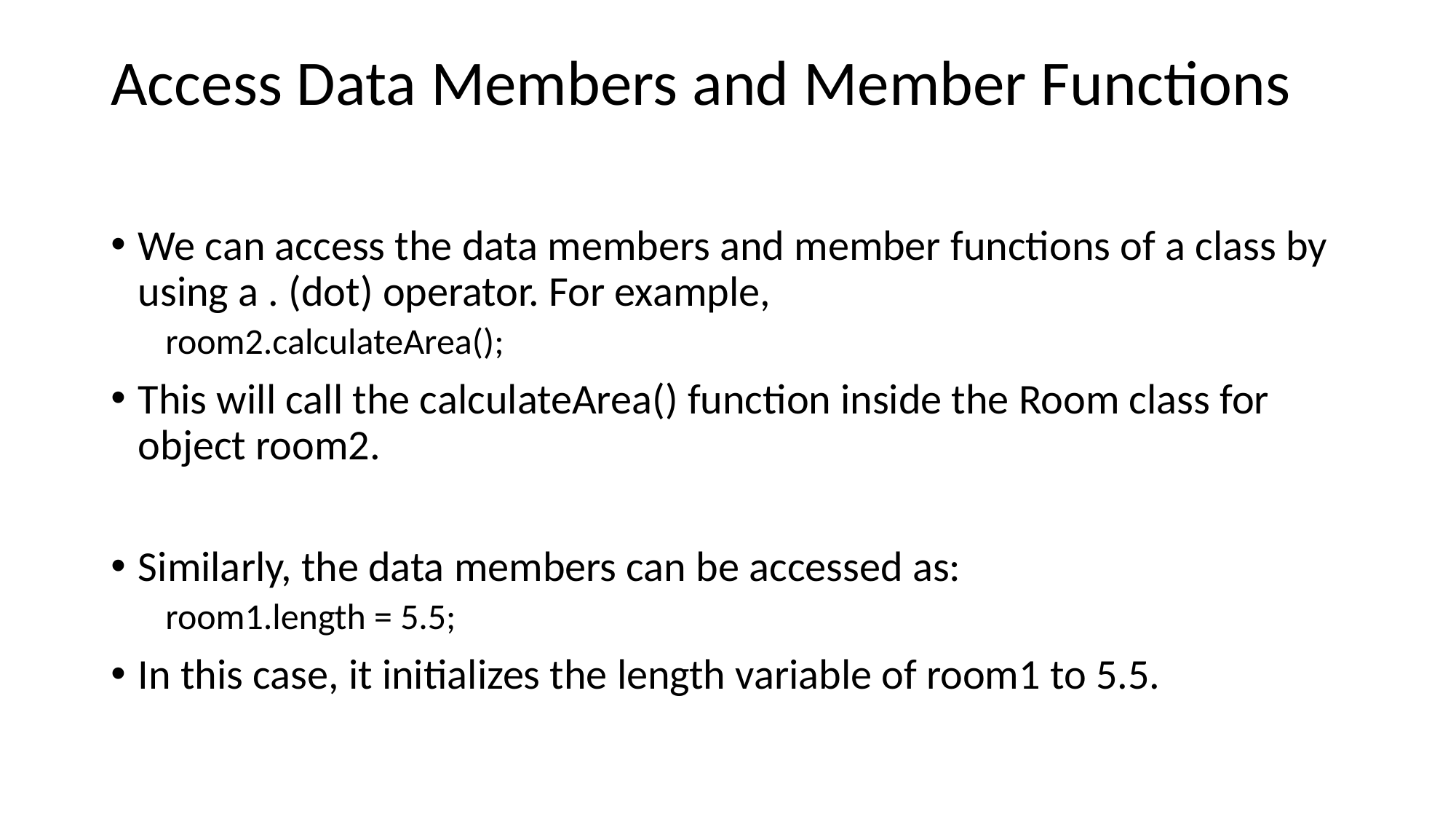

# Access Data Members and Member Functions
We can access the data members and member functions of a class by using a . (dot) operator. For example,
room2.calculateArea();
This will call the calculateArea() function inside the Room class for object room2.

Similarly, the data members can be accessed as:
room1.length = 5.5;
In this case, it initializes the length variable of room1 to 5.5.